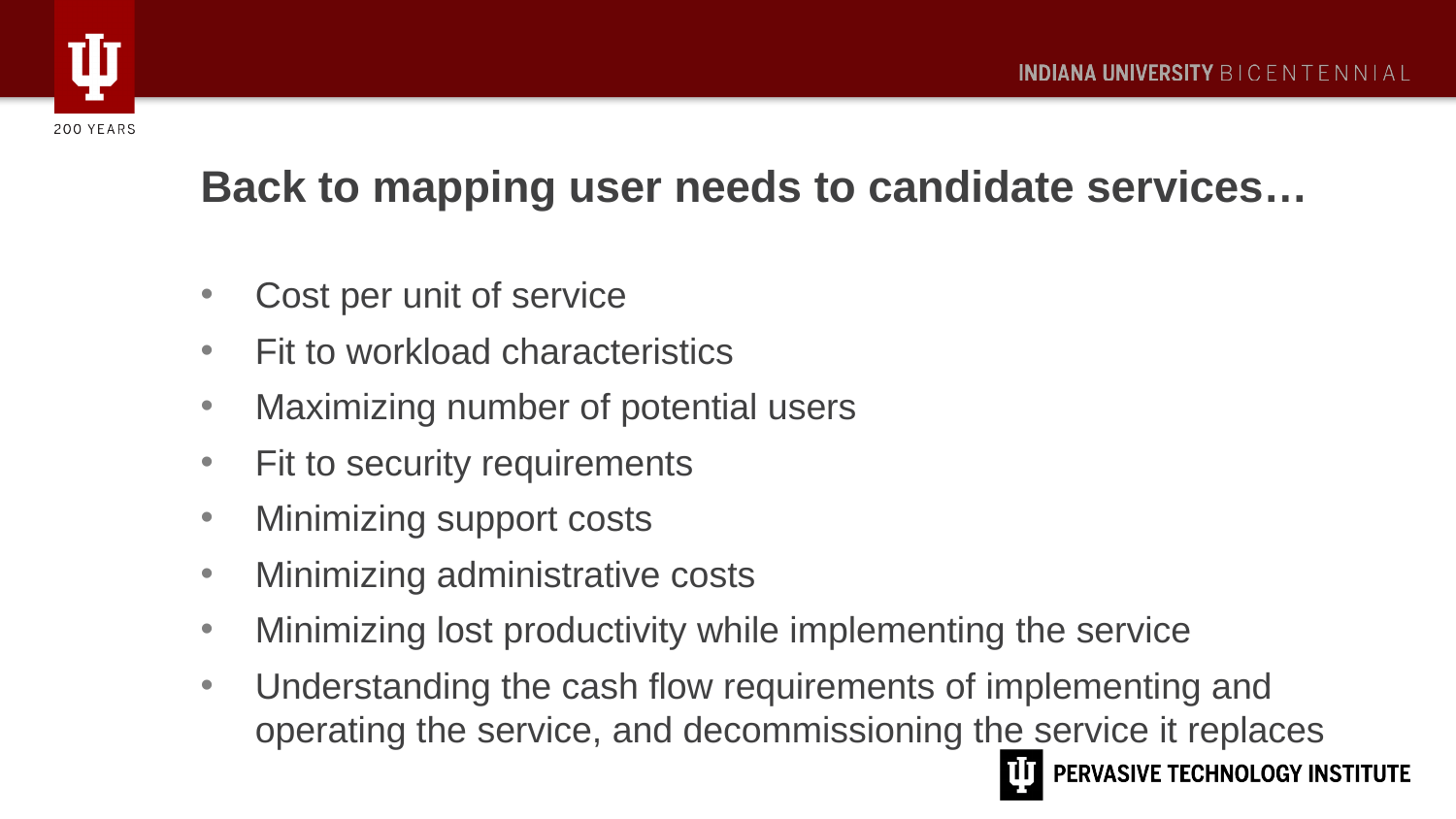

# Back to mapping user needs to candidate services…
Cost per unit of service
Fit to workload characteristics
Maximizing number of potential users
Fit to security requirements
Minimizing support costs
Minimizing administrative costs
Minimizing lost productivity while implementing the service
Understanding the cash flow requirements of implementing and operating the service, and decommissioning the service it replaces